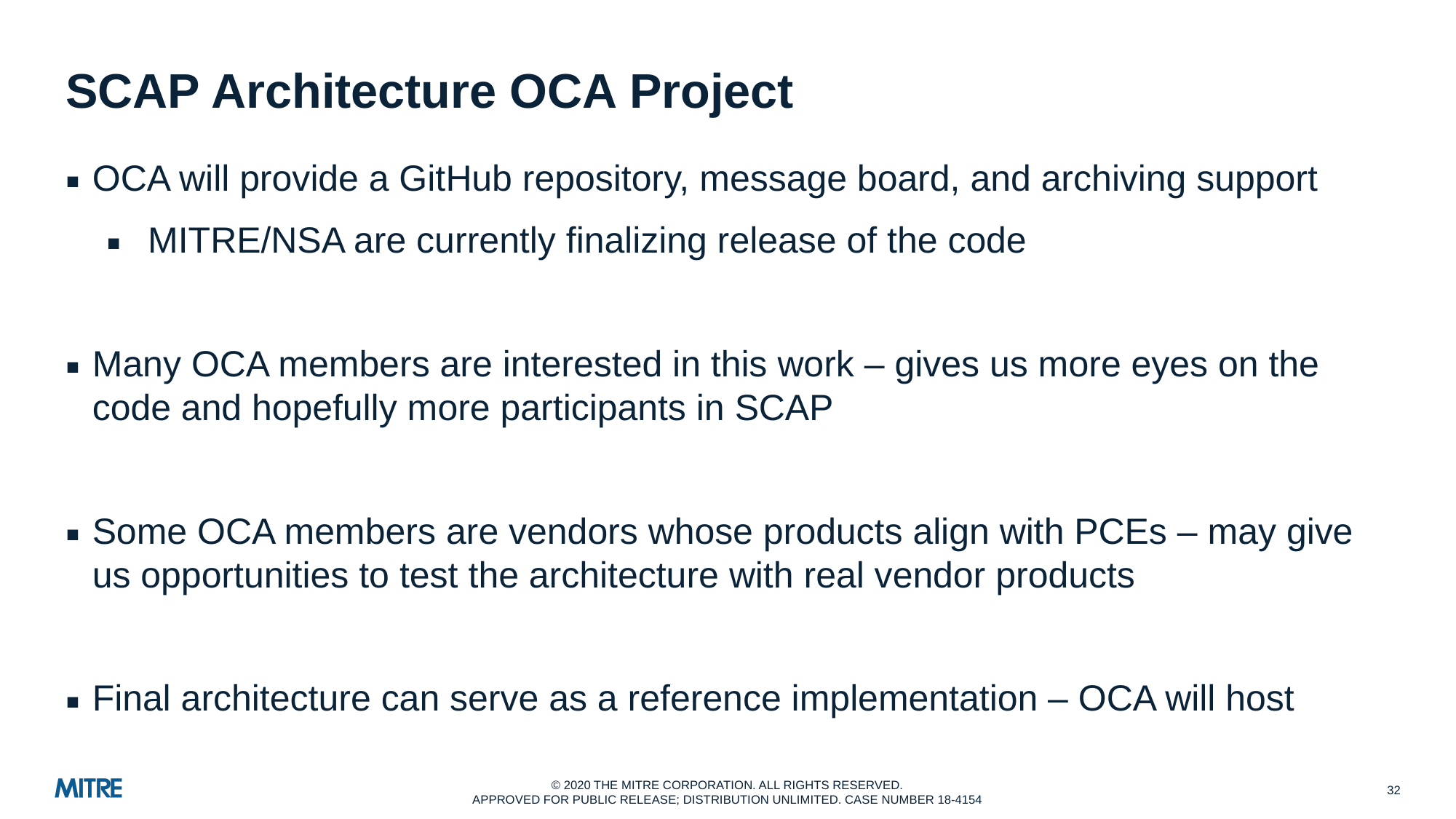

# SCAP Architecture OCA Project
OCA will provide a GitHub repository, message board, and archiving support
MITRE/NSA are currently finalizing release of the code

Many OCA members are interested in this work – gives us more eyes on the code and hopefully more participants in SCAP

Some OCA members are vendors whose products align with PCEs – may give us opportunities to test the architecture with real vendor products

Final architecture can serve as a reference implementation – OCA will host
32